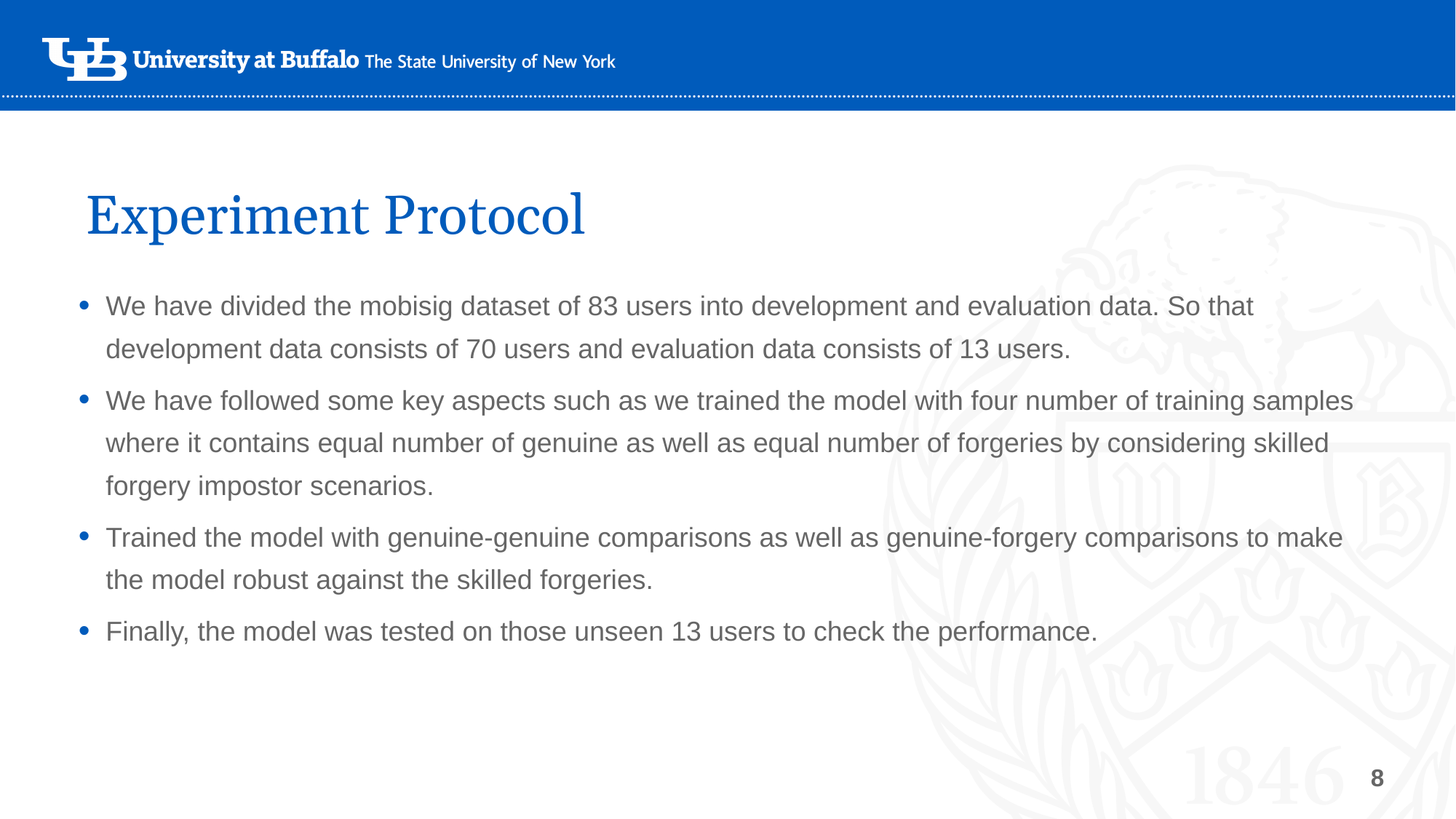

# Experiment Protocol
We have divided the mobisig dataset of 83 users into development and evaluation data. So that development data consists of 70 users and evaluation data consists of 13 users.
We have followed some key aspects such as we trained the model with four number of training samples where it contains equal number of genuine as well as equal number of forgeries by considering skilled forgery impostor scenarios.
Trained the model with genuine-genuine comparisons as well as genuine-forgery comparisons to make the model robust against the skilled forgeries.
Finally, the model was tested on those unseen 13 users to check the performance.
8